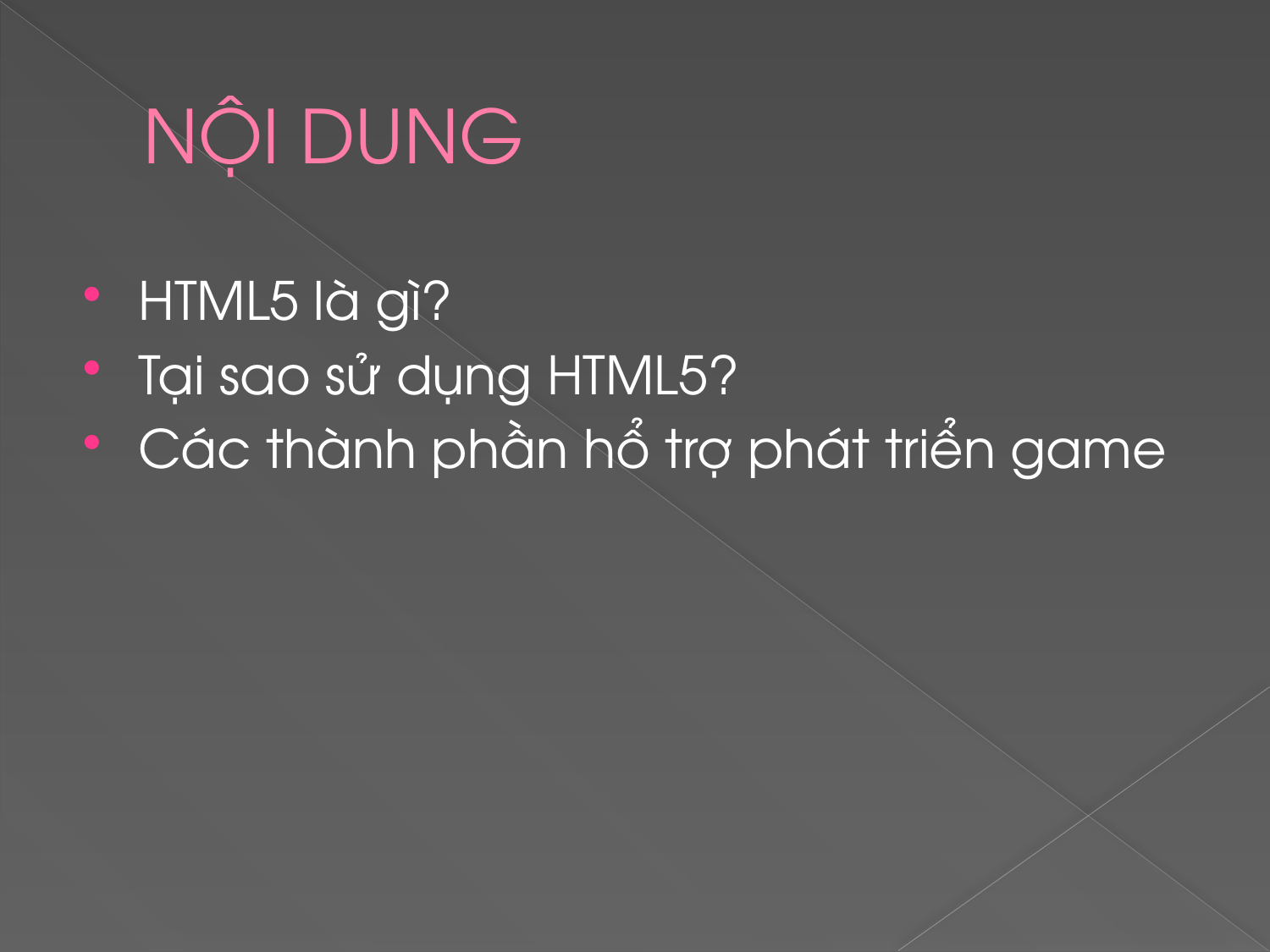

# NỘI DUNG
HTML5 là gì?
Tại sao sử dụng HTML5?
Các thành phần hổ trợ phát triển game